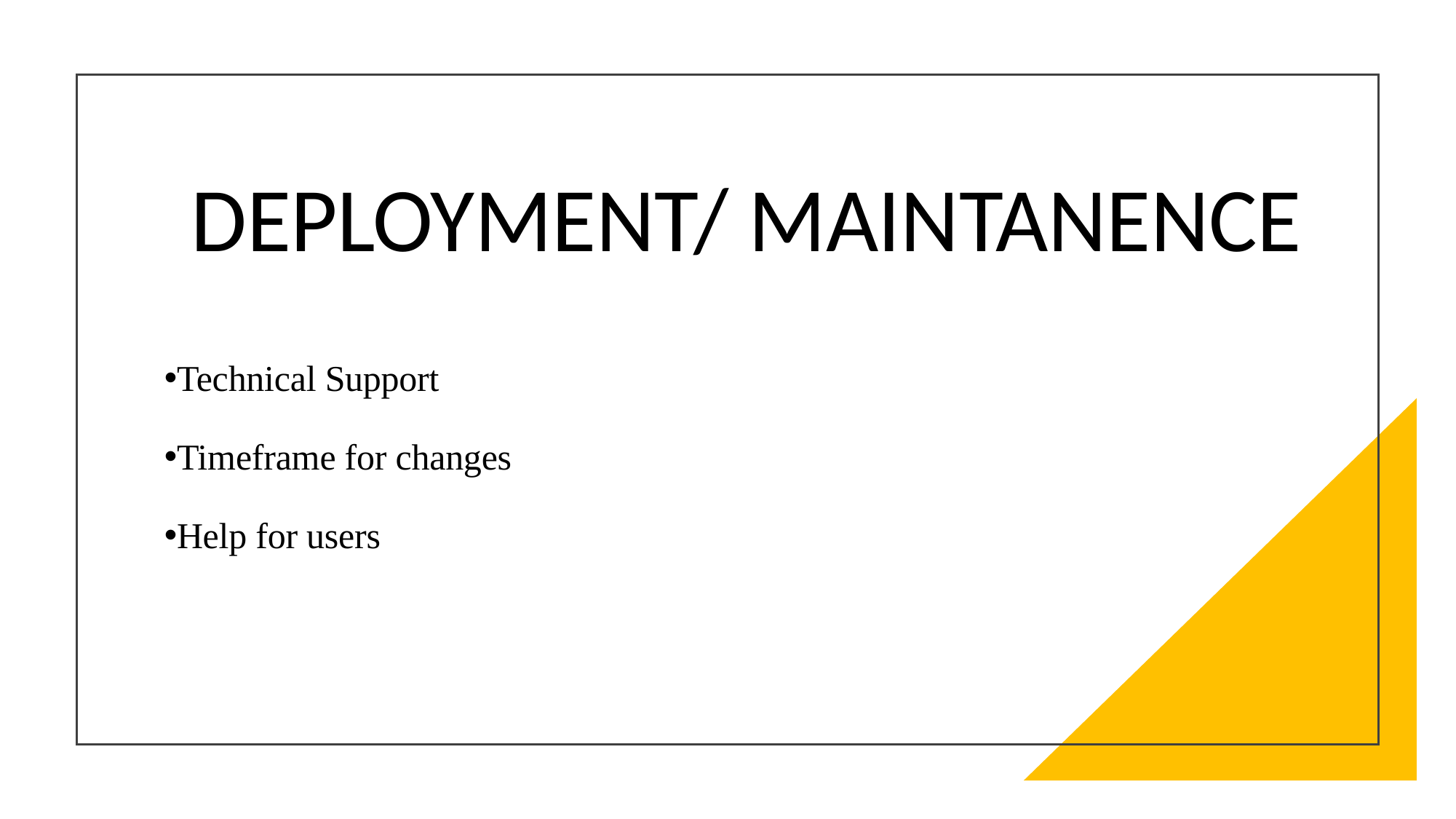

# DEPLOYMENT/ MAINTANENCE
Technical Support

Timeframe for changes

Help for users